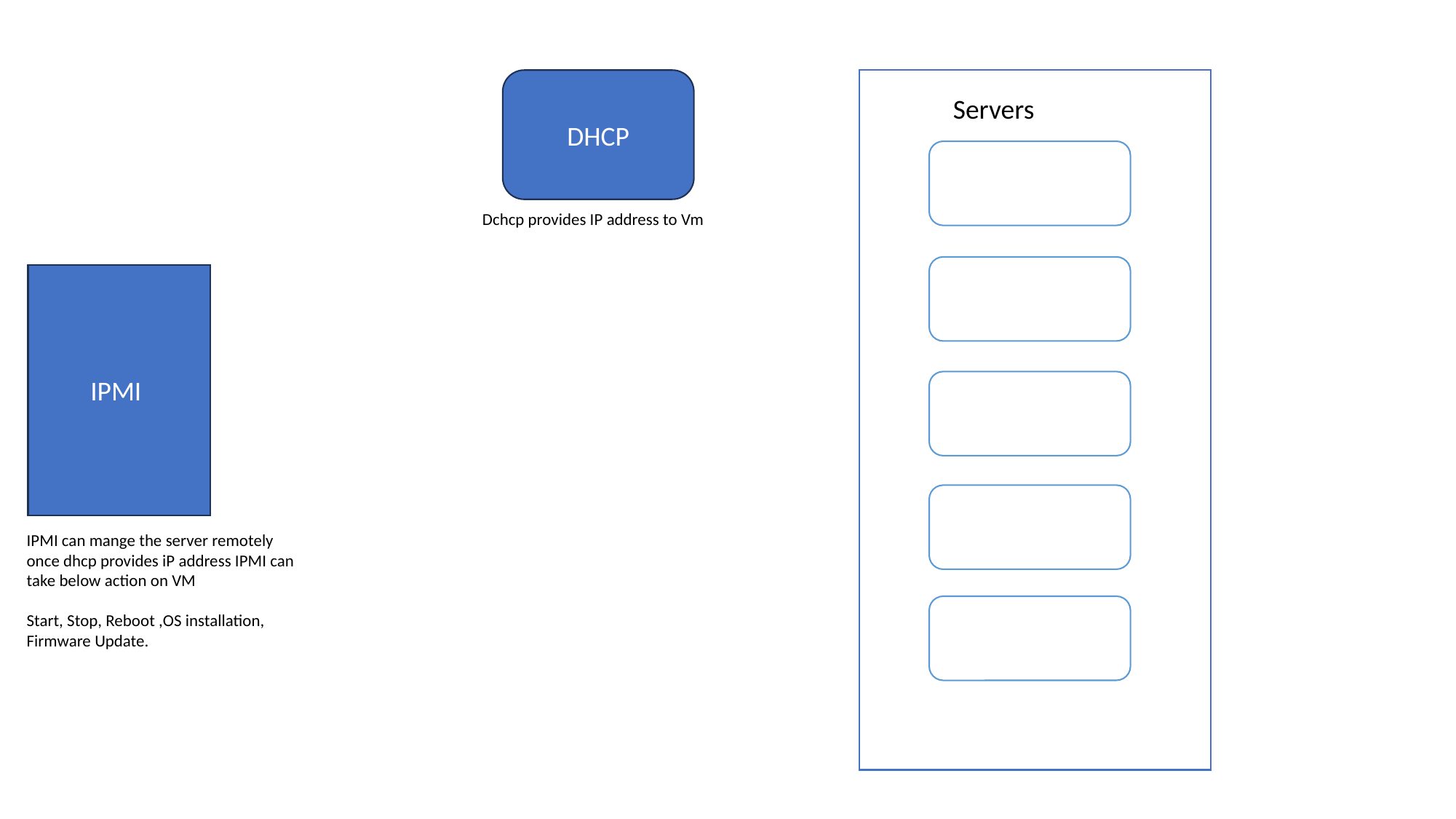

DHCP
Server
DHCP
Servers

Dchcp provides IP address to Vm

IPMI

IPMI can mange the server remotely once dhcp provides iP address IPMI can take below action on VM
Start, Stop, Reboot ,OS installation, Firmware Update.